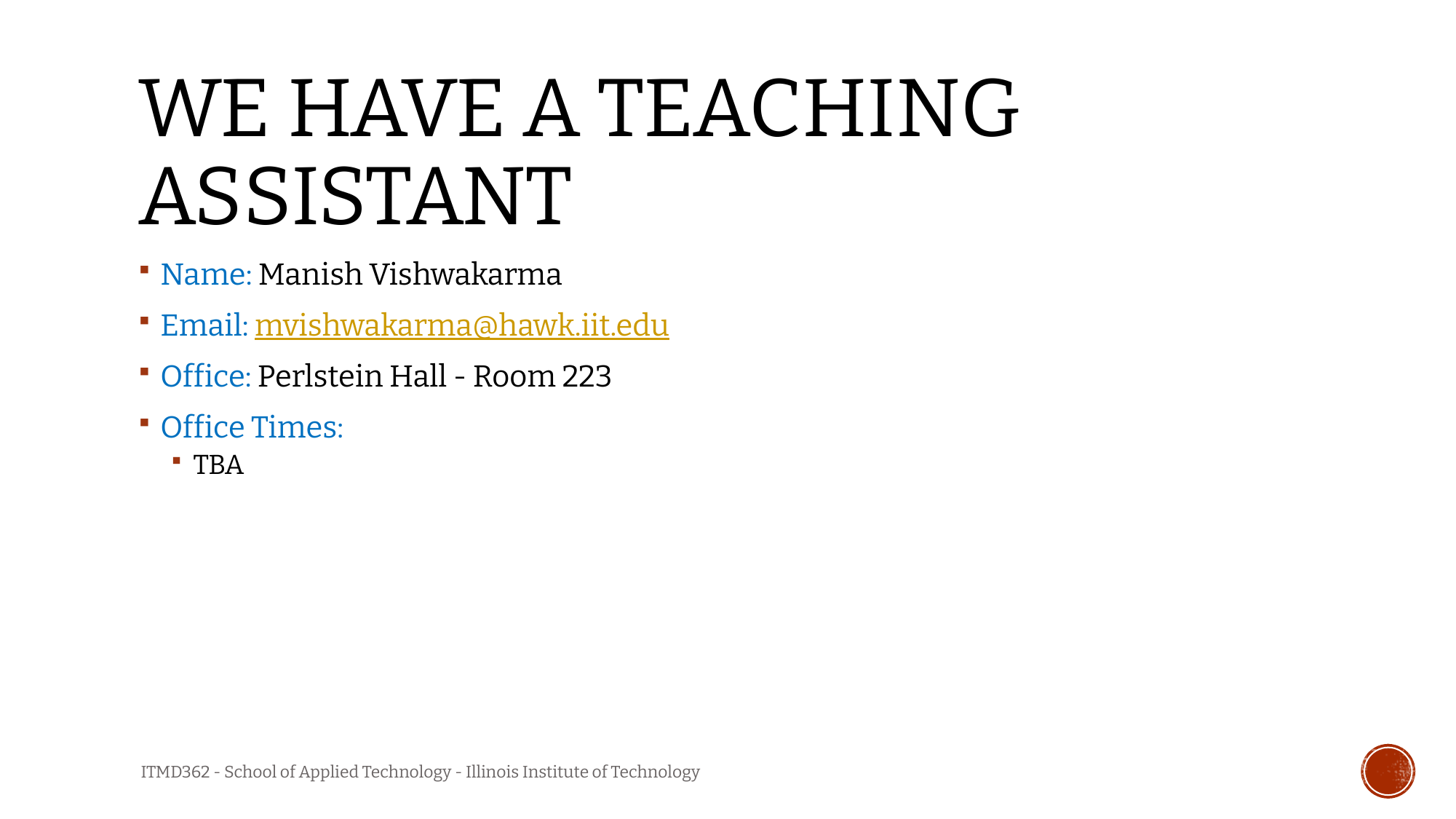

# WE Have a Teaching Assistant
Name: Manish Vishwakarma
Email: mvishwakarma@hawk.iit.edu
Office: Perlstein Hall - Room 223
Office Times:
TBA

ITMD362 - School of Applied Technology - Illinois Institute of Technology